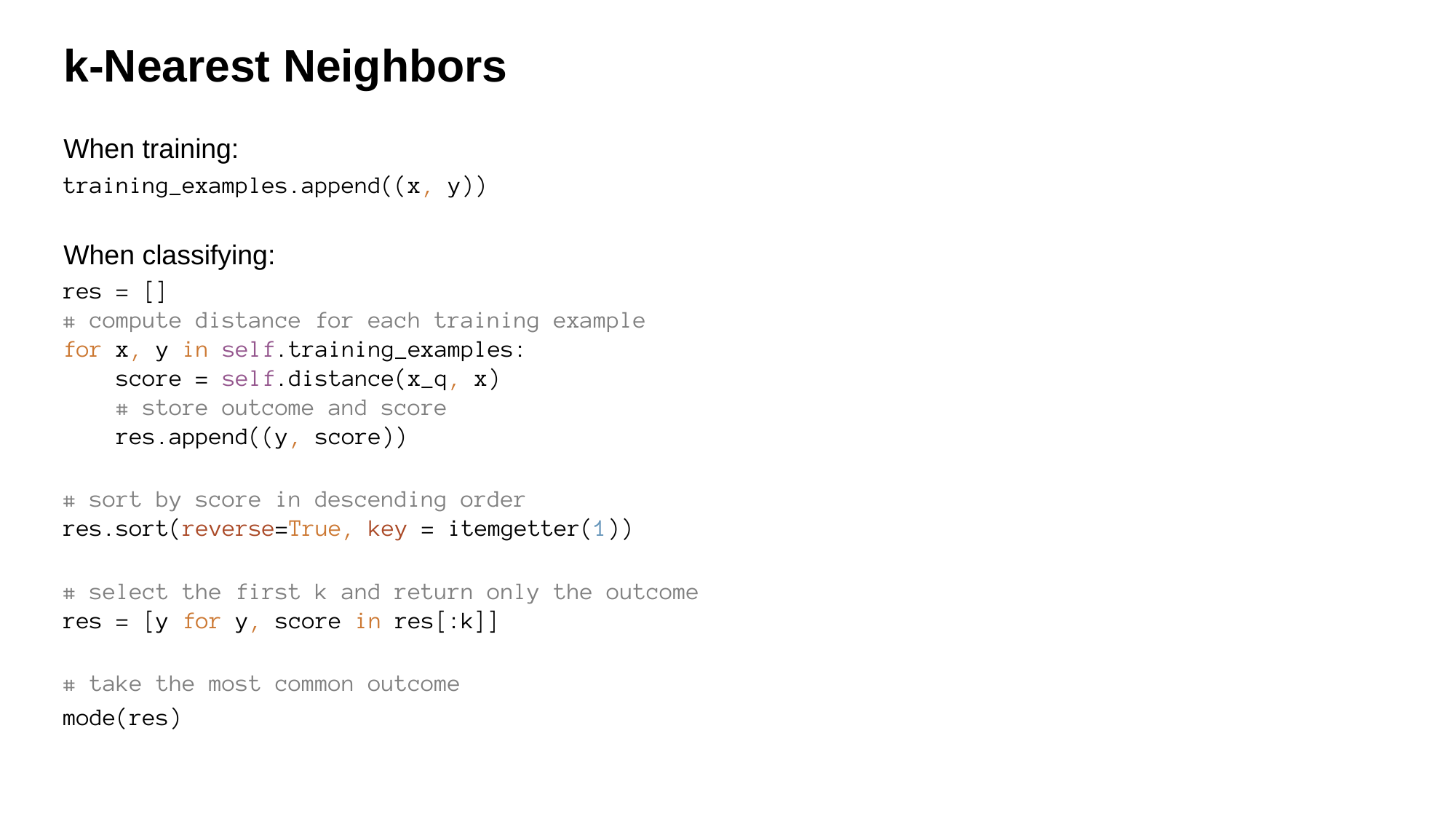

# k-Nearest Neighbors
When training:
training_examples.append((x, y))

When classifying:
res = []
# compute distance for each training example
for x, y in self.training_examples:
    score = self.distance(x_q, x)
    # store outcome and score
    res.append((y, score))
# sort by score in descending order res.sort(reverse=True, key = itemgetter(1))
# select the first k and return only the outcome res = [y for y, score in res[:k]]
# take the most common outcome
mode(res)